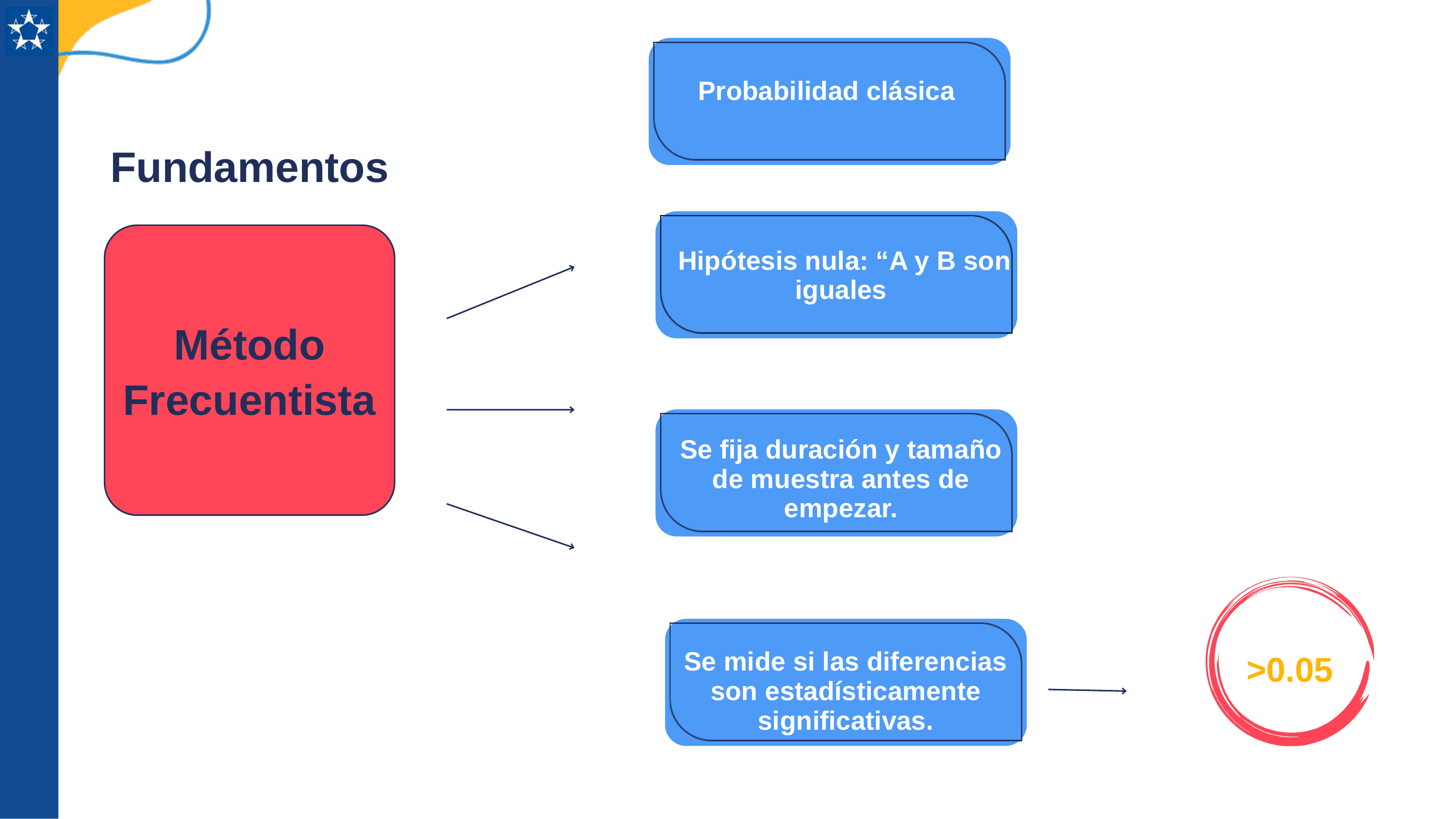

Probabilidad clásica
Fundamentos

 Hipótesis nula: “A y B son iguales

Método Frecuentista

Se fija duración y tamaño de muestra antes de empezar.

>0.05
Se mide si las diferencias son estadísticamente significativas.